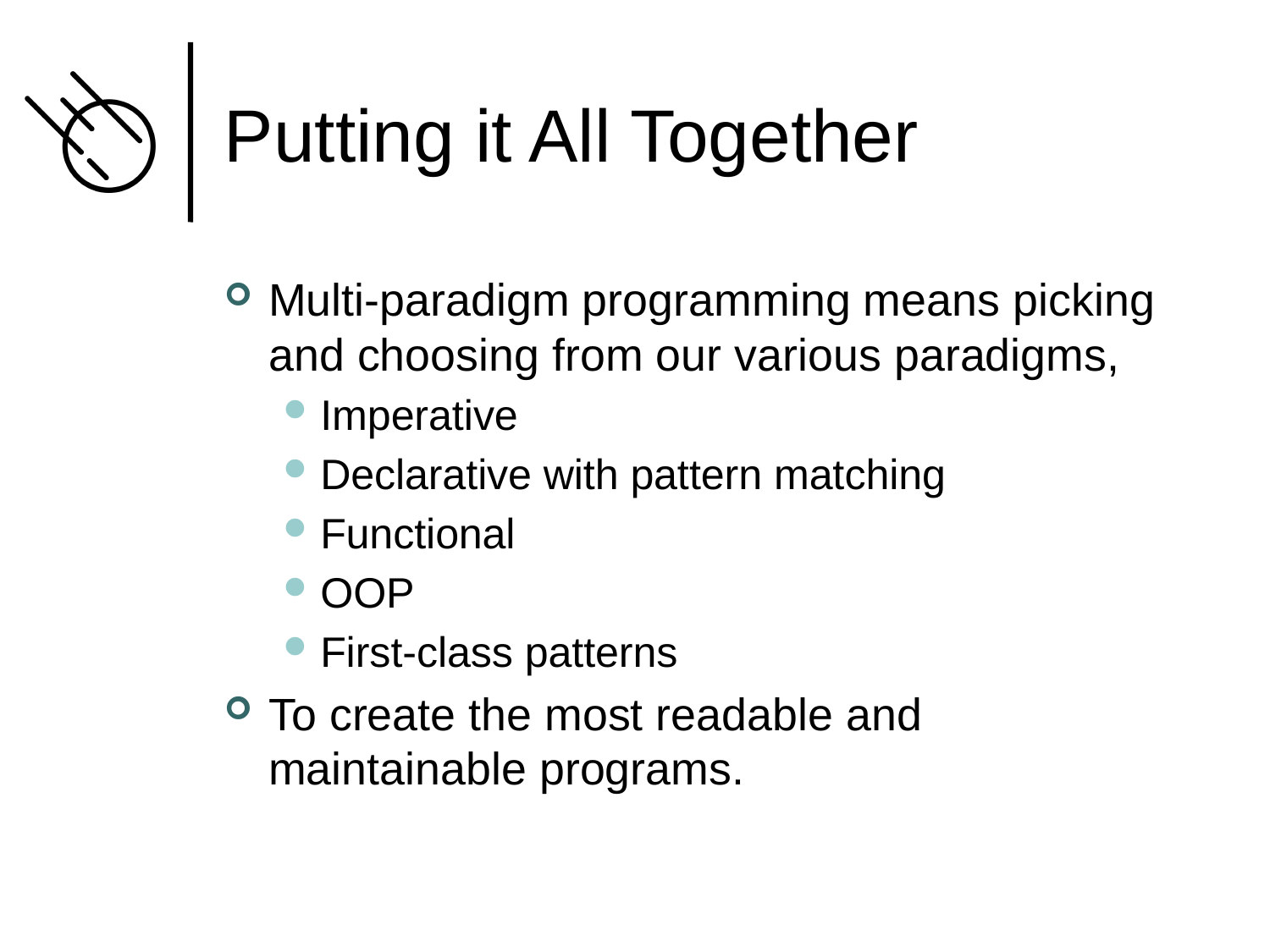

# Putting it All Together
Multi-paradigm programming means picking and choosing from our various paradigms,
Imperative
Declarative with pattern matching
Functional
OOP
First-class patterns
To create the most readable and maintainable programs.